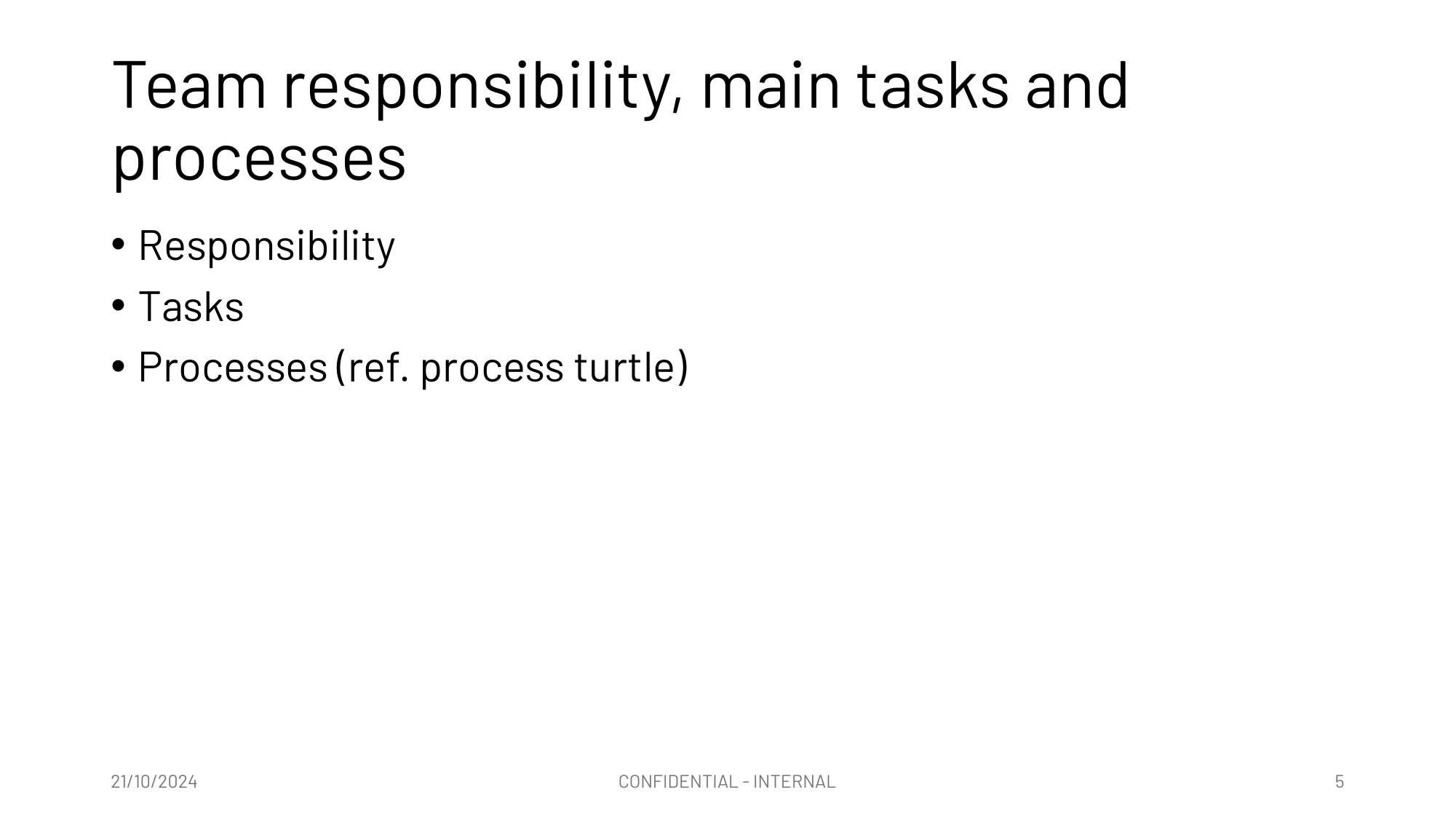

# Team responsibility, main tasks and processes
Responsibility
Tasks
Processes (ref. process turtle)
21/10/2024
CONFIDENTIAL - INTERNAL
5